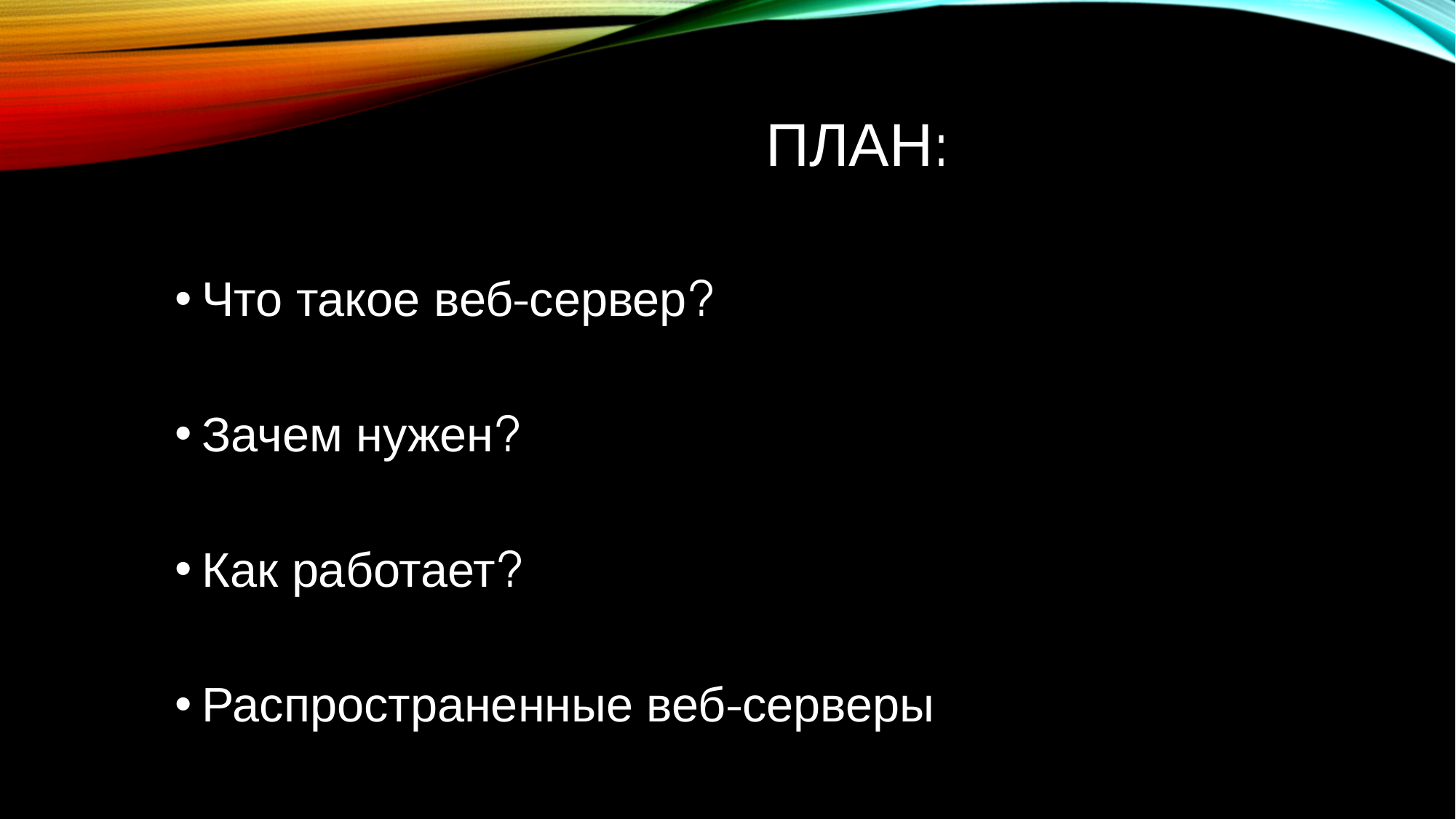

# План:
Что такое веб-сервер?

Зачем нужен?

Как работает?

Распространенные веб-серверы